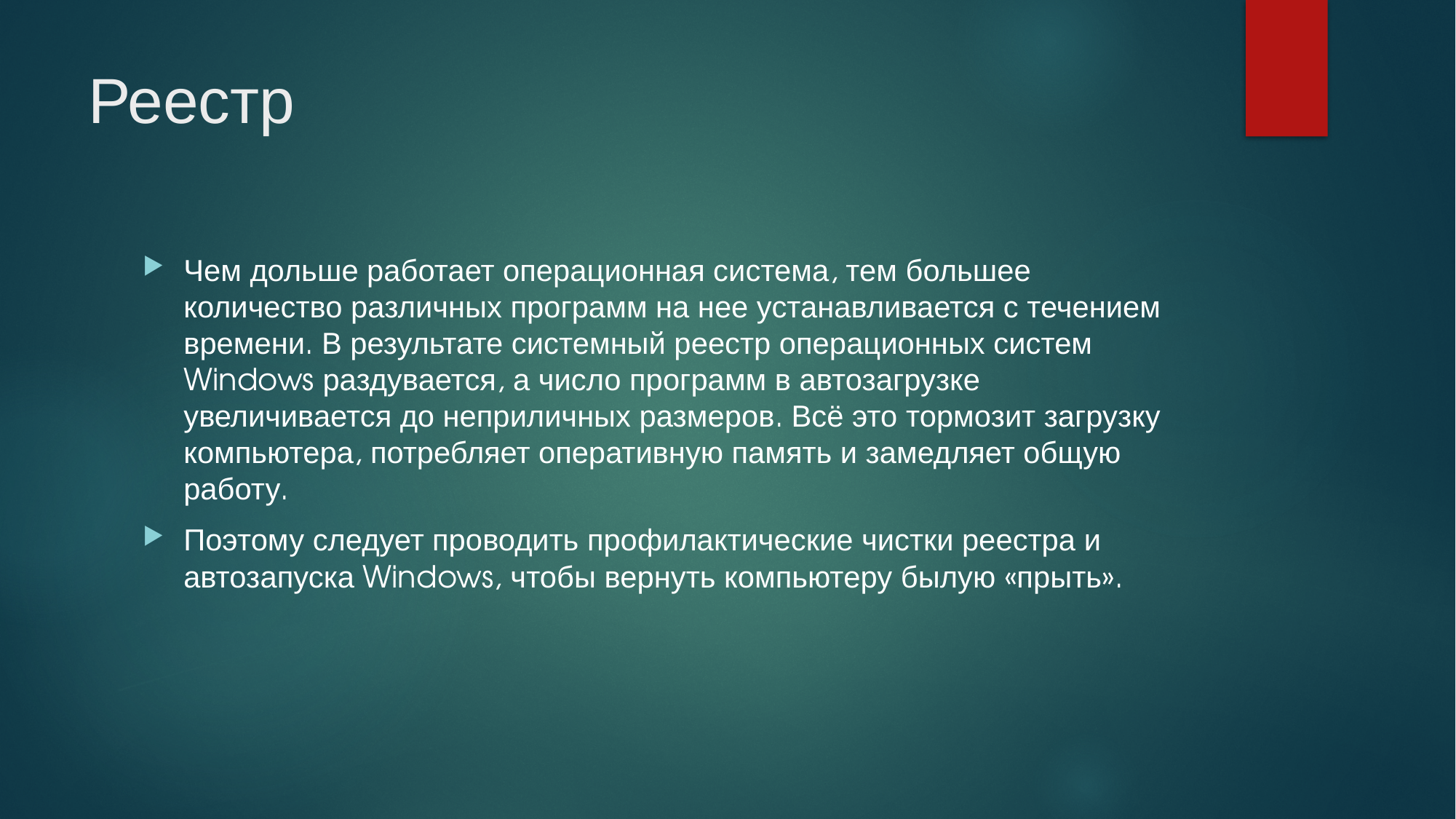

# Реестр
Чем дольше работает операционная система, тем большее количество различных программ на нее устанавливается с течением времени. В результате системный реестр операционных систем Windows раздувается, а число программ в автозагрузке увеличивается до неприличных размеров. Всё это тормозит загрузку компьютера, потребляет оперативную память и замедляет общую работу.
Поэтому следует проводить профилактические чистки реестра и автозапуска Windows, чтобы вернуть компьютеру былую «прыть».